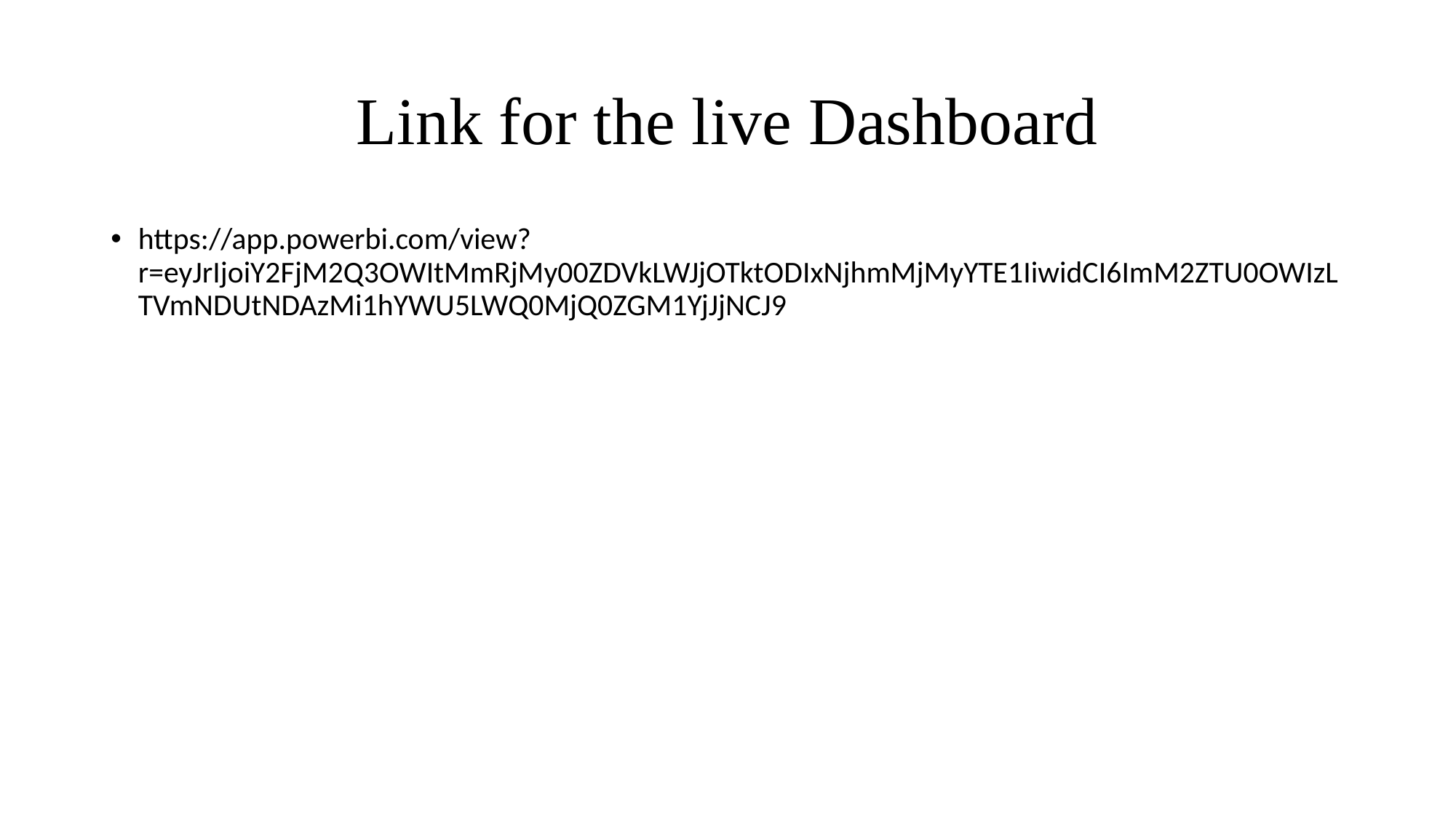

# Link for the live Dashboard
https://app.powerbi.com/view?r=eyJrIjoiY2FjM2Q3OWItMmRjMy00ZDVkLWJjOTktODIxNjhmMjMyYTE1IiwidCI6ImM2ZTU0OWIzLTVmNDUtNDAzMi1hYWU5LWQ0MjQ0ZGM1YjJjNCJ9